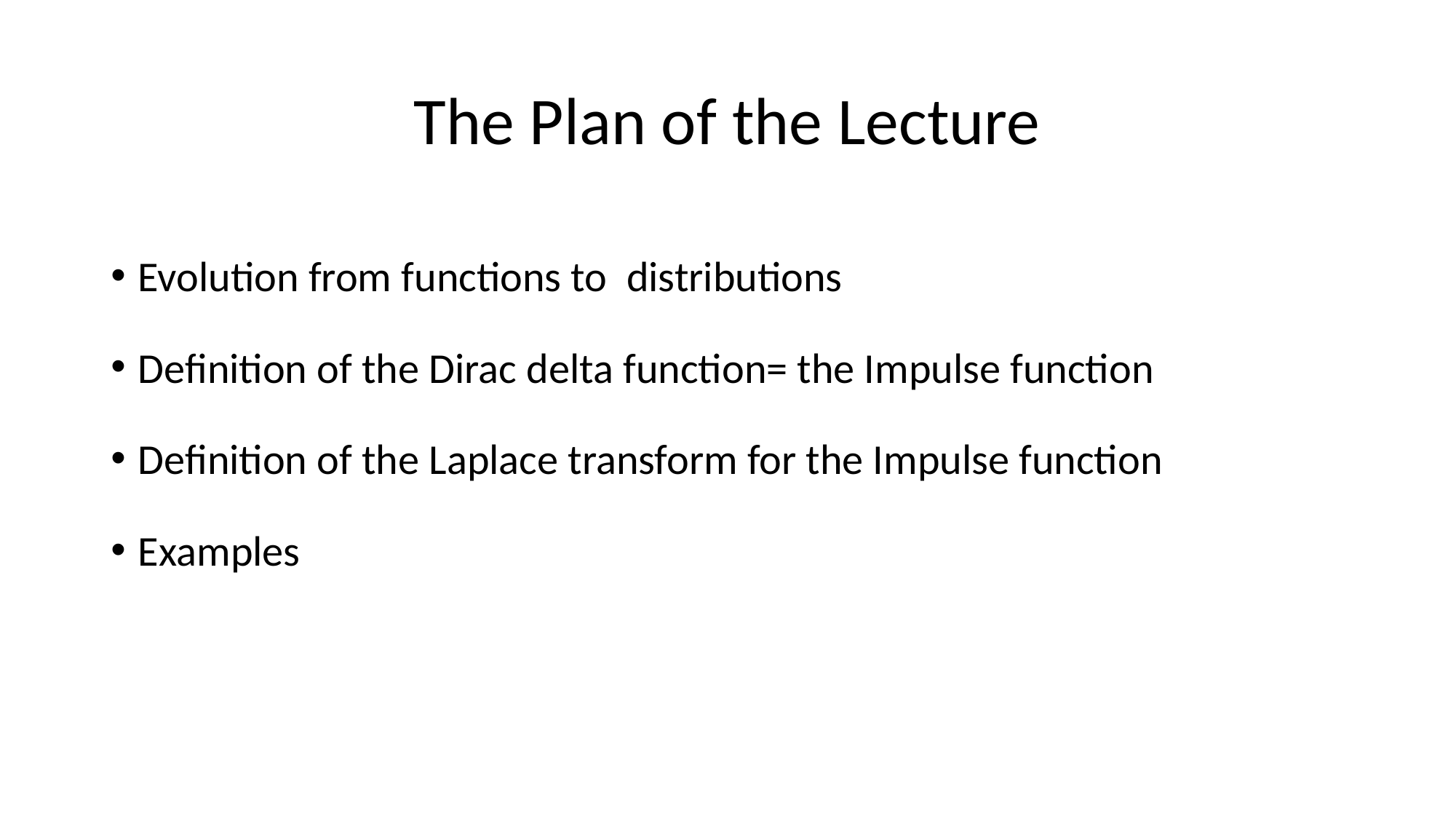

# The Plan of the Lecture
Evolution from functions to  distributions
Definition of the Dirac delta function= the Impulse function
Definition of the Laplace transform for the Impulse function
Examples